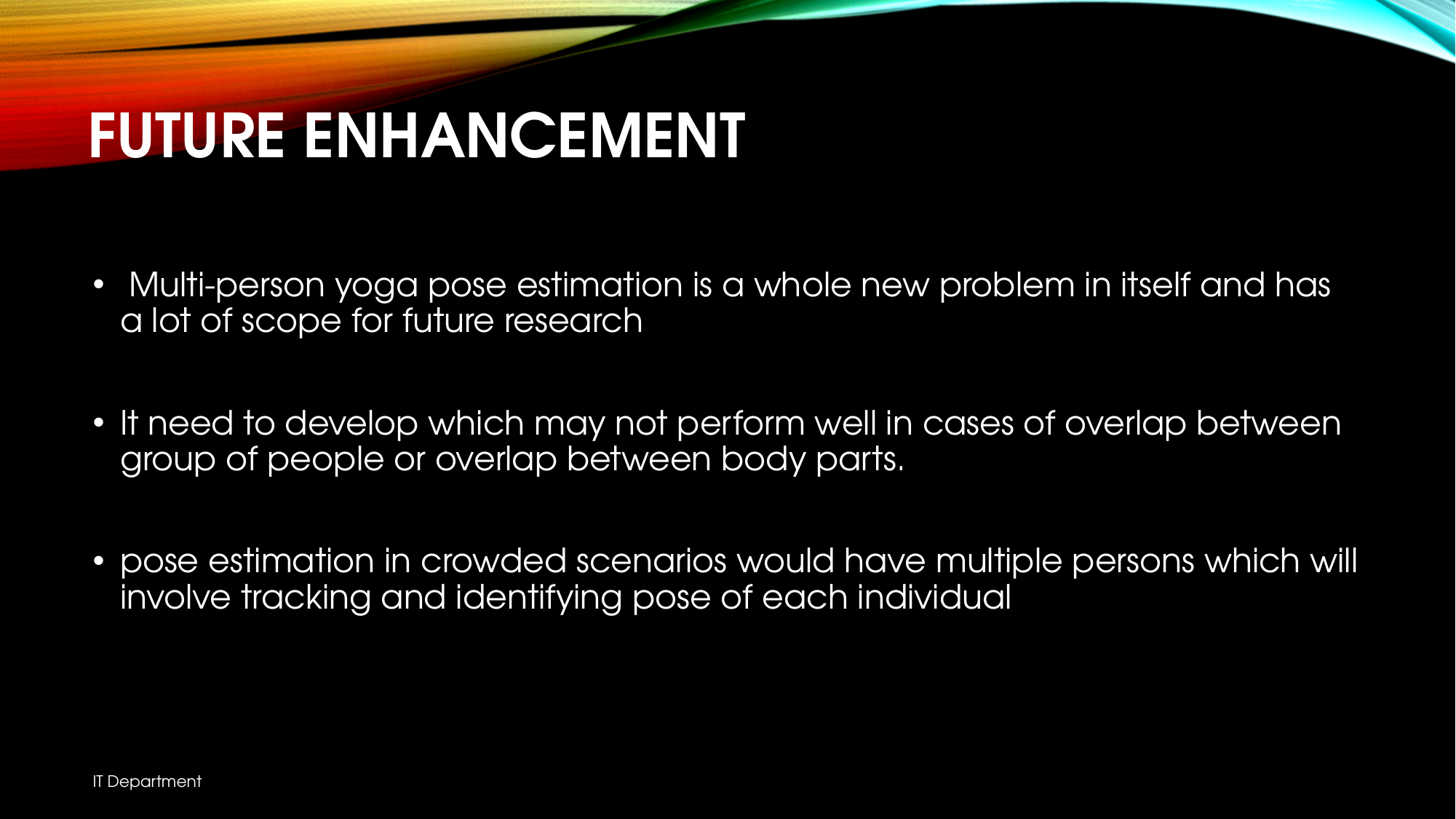

# Future Enhancement
 Multi-person yoga pose estimation is a whole new problem in itself and has a lot of scope for future research

It need to develop which may not perform well in cases of overlap between group of people or overlap between body parts.

pose estimation in crowded scenarios would have multiple persons which will involve tracking and identifying pose of each individual
IT Department